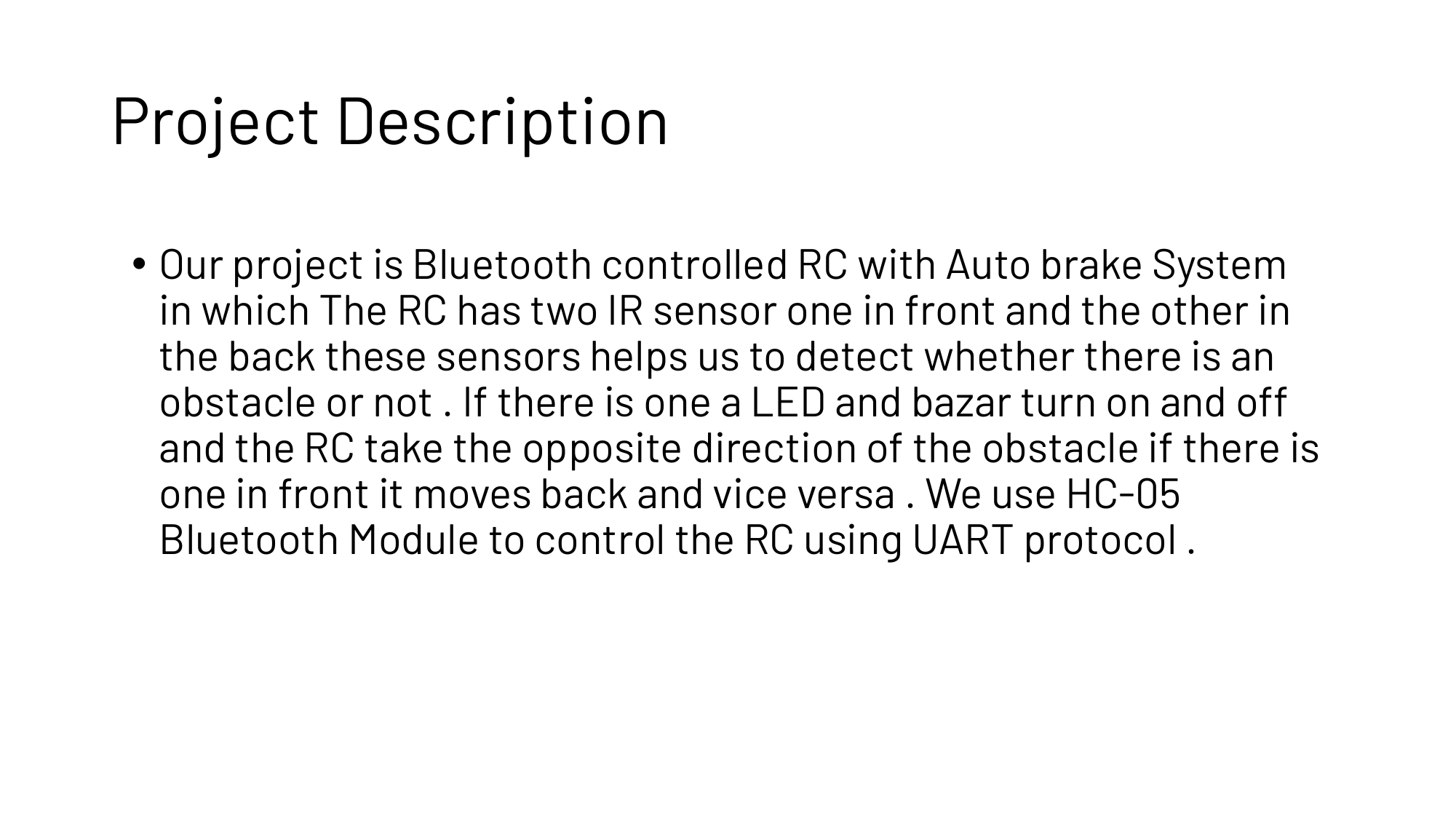

# Project Description
Our project is Bluetooth controlled RC with Auto brake System
in which The RC has two IR sensor one in front and the other in the back these sensors helps us to detect whether there is an obstacle or not . If there is one a LED and bazar turn on and off and the RC take the opposite direction of the obstacle if there is one in front it moves back and vice versa . We use HC-05 Bluetooth Module to control the RC using UART protocol .